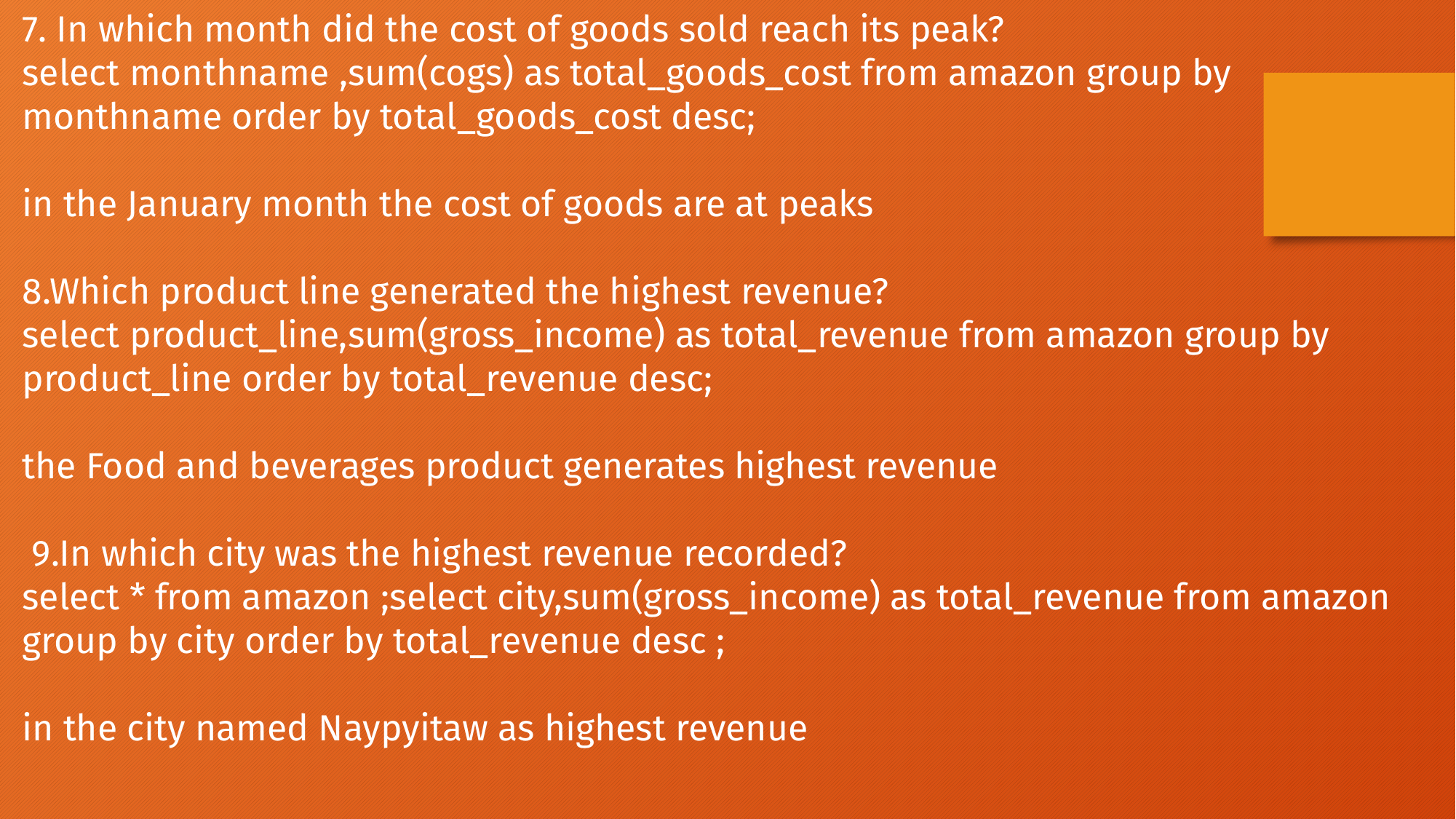

7. In which month did the cost of goods sold reach its peak?
select monthname ,sum(cogs) as total_goods_cost from amazon group by monthname order by total_goods_cost desc;

in the January month the cost of goods are at peaks

8.Which product line generated the highest revenue?
select product_line,sum(gross_income) as total_revenue from amazon group by product_line order by total_revenue desc;

the Food and beverages product generates highest revenue

 9.In which city was the highest revenue recorded?
select * from amazon ;select city,sum(gross_income) as total_revenue from amazon group by city order by total_revenue desc ;

in the city named Naypyitaw as highest revenue